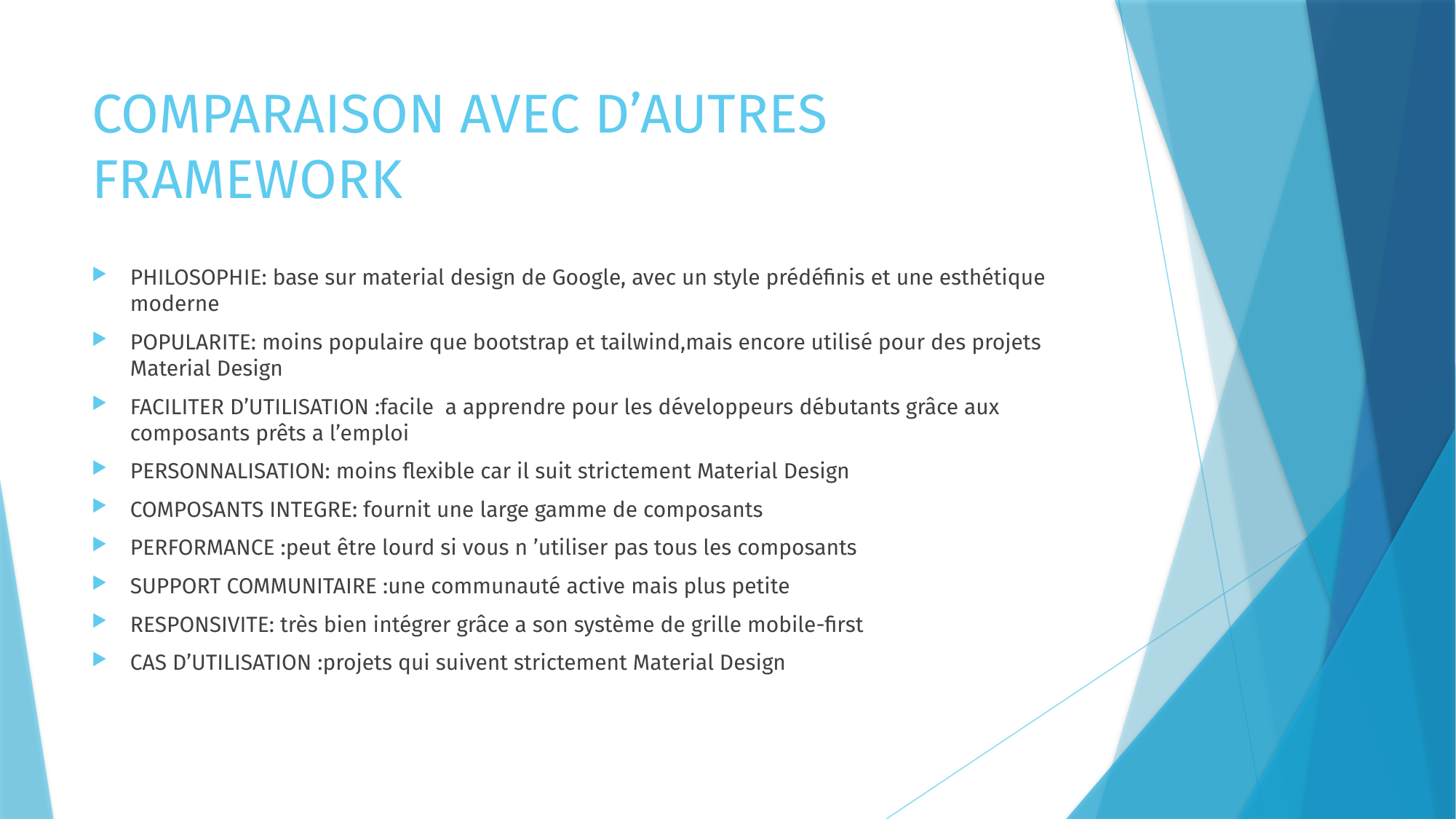

# COMPARAISON AVEC D’AUTRES  FRAMEWORK
PHILOSOPHIE: base sur material design de Google, avec un style prédéfinis et une esthétique moderne
POPULARITE: moins populaire que bootstrap et tailwind,mais encore utilisé pour des projets Material Design
FACILITER D’UTILISATION :facile  a apprendre pour les développeurs débutants grâce aux composants prêts a l’emploi
PERSONNALISATION: moins flexible car il suit strictement Material Design
COMPOSANTS INTEGRE: fournit une large gamme de composants
PERFORMANCE :peut être lourd si vous n ’utiliser pas tous les composants
SUPPORT COMMUNITAIRE :une communauté active mais plus petite
RESPONSIVITE: très bien intégrer grâce a son système de grille mobile-first
CAS D’UTILISATION :projets qui suivent strictement Material Design